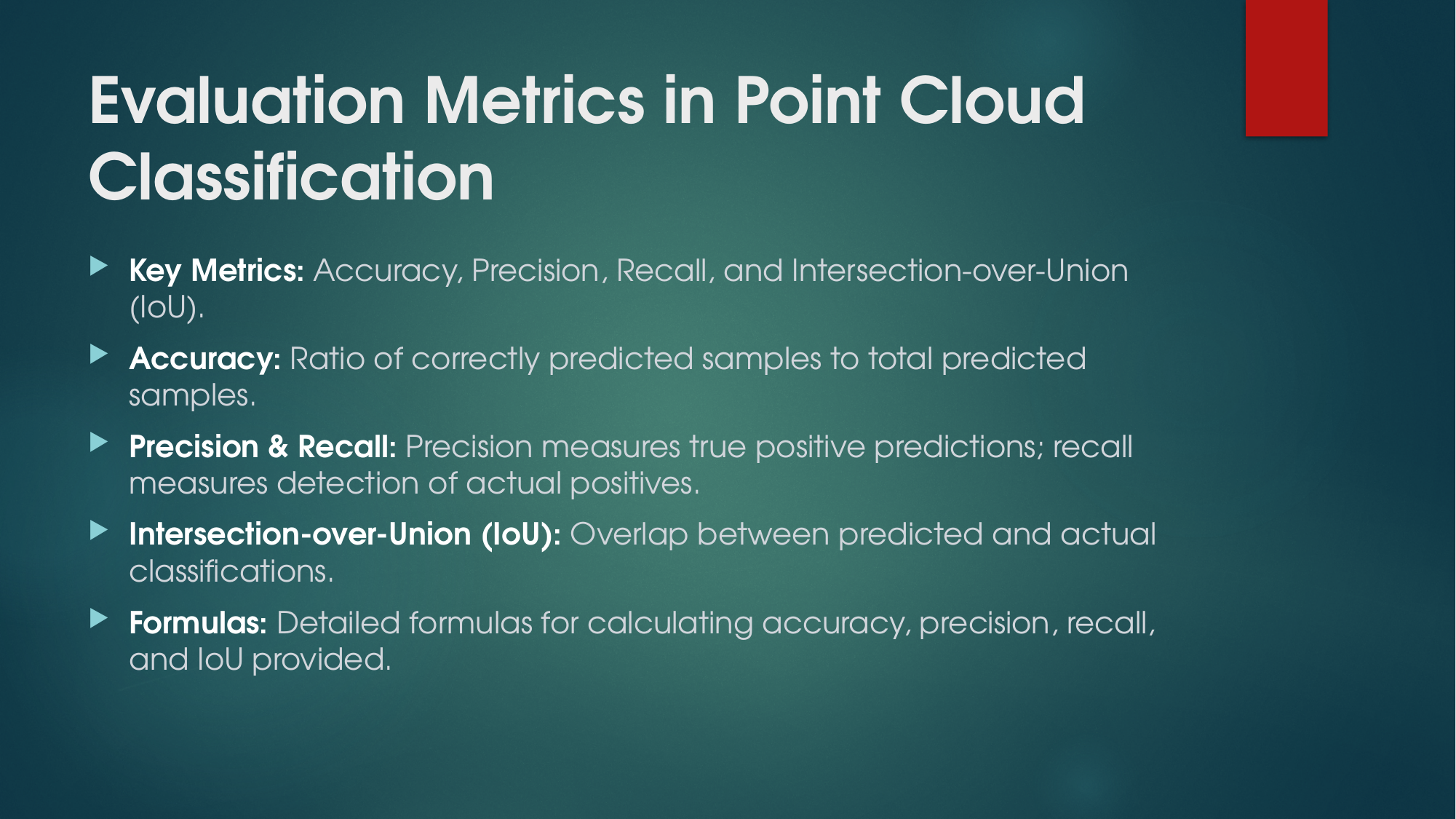

# Evaluation Metrics in Point Cloud Classification

Key Metrics: Accuracy, Precision, Recall, and Intersection-over-Union (IoU).
Accuracy: Ratio of correctly predicted samples to total predicted samples.
Precision & Recall: Precision measures true positive predictions; recall measures detection of actual positives.
Intersection-over-Union (IoU): Overlap between predicted and actual classifications.
Formulas: Detailed formulas for calculating accuracy, precision, recall, and IoU provided.